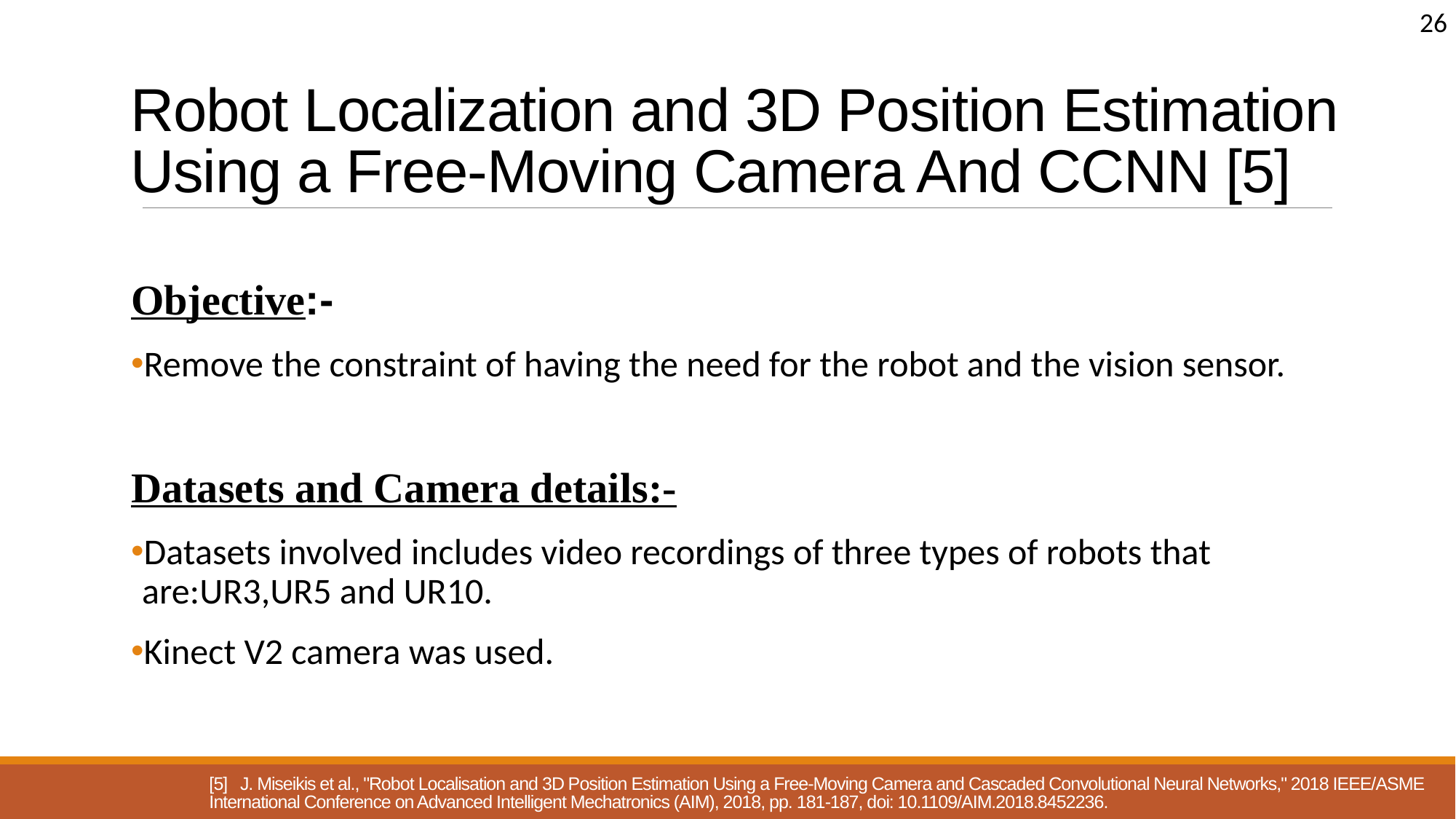

# Robot Localization and 3D Position Estimation Using a Free-Moving Camera And CCNN [5]
26

Objective:-
Remove the constraint of having the need for the robot and the vision sensor.

Datasets and Camera details:-
Datasets involved includes video recordings of three types of robots that are:UR3,UR5 and UR10.
Kinect V2 camera was used.

[5]   J. Miseikis et al., "Robot Localisation and 3D Position Estimation Using a Free-Moving Camera and Cascaded Convolutional Neural Networks," 2018 IEEE/ASME International Conference on Advanced Intelligent Mechatronics (AIM), 2018, pp. 181-187, doi: 10.1109/AIM.2018.8452236.